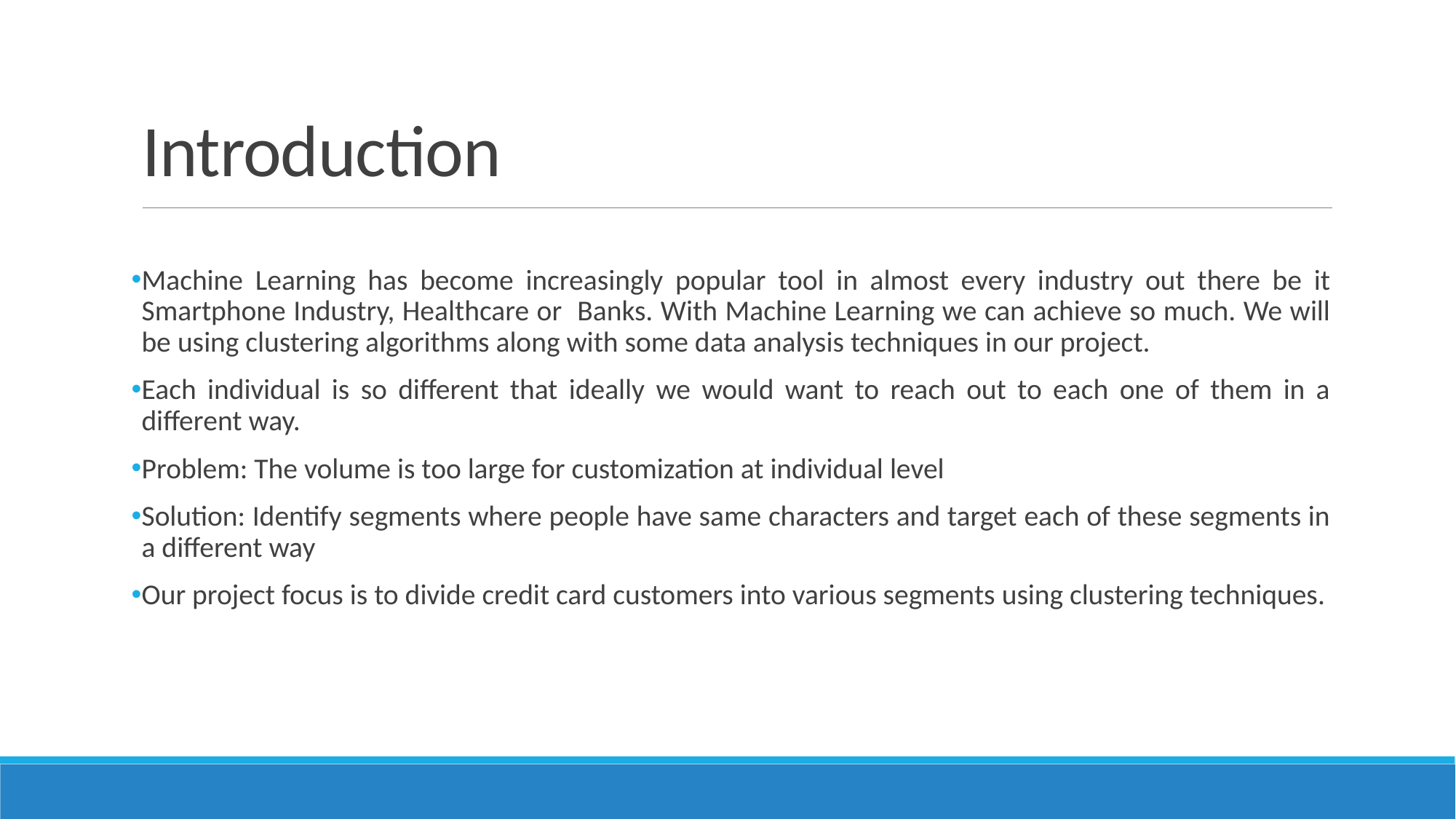

# Introduction
Machine Learning has become increasingly popular tool in almost every industry out there be it Smartphone Industry, Healthcare or  Banks. With Machine Learning we can achieve so much. We will be using clustering algorithms along with some data analysis techniques in our project.
Each individual is so different that ideally we would want to reach out to each one of them in a different way.
Problem: The volume is too large for customization at individual level
Solution: Identify segments where people have same characters and target each of these segments in a different way
Our project focus is to divide credit card customers into various segments using clustering techniques.